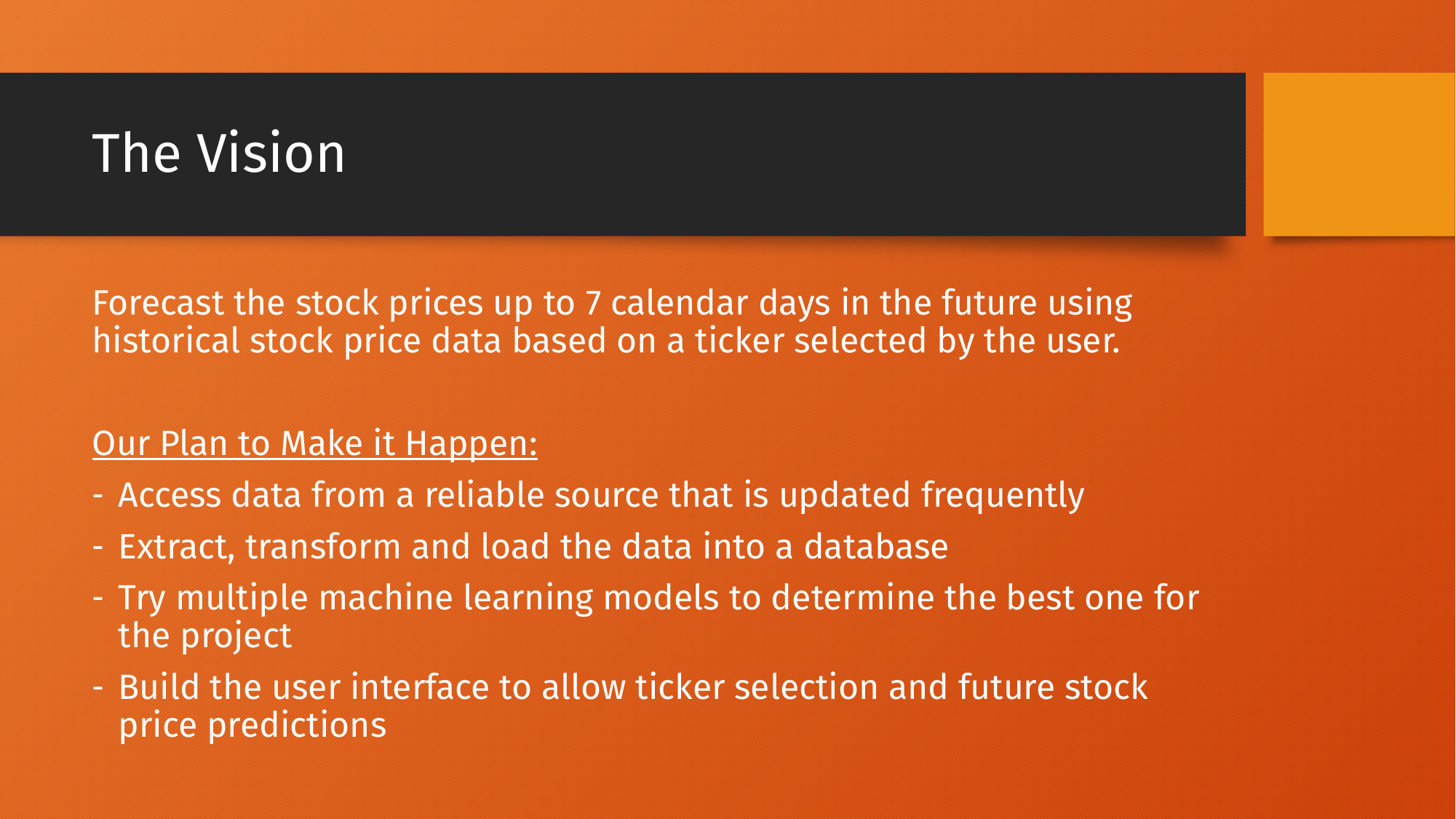

# The Vision
Forecast the stock prices up to 7 calendar days in the future using historical stock price data based on a ticker selected by the user.

Our Plan to Make it Happen:
Access data from a reliable source that is updated frequently
Extract, transform and load the data into a database
Try multiple machine learning models to determine the best one for the project
Build the user interface to allow ticker selection and future stock price predictions